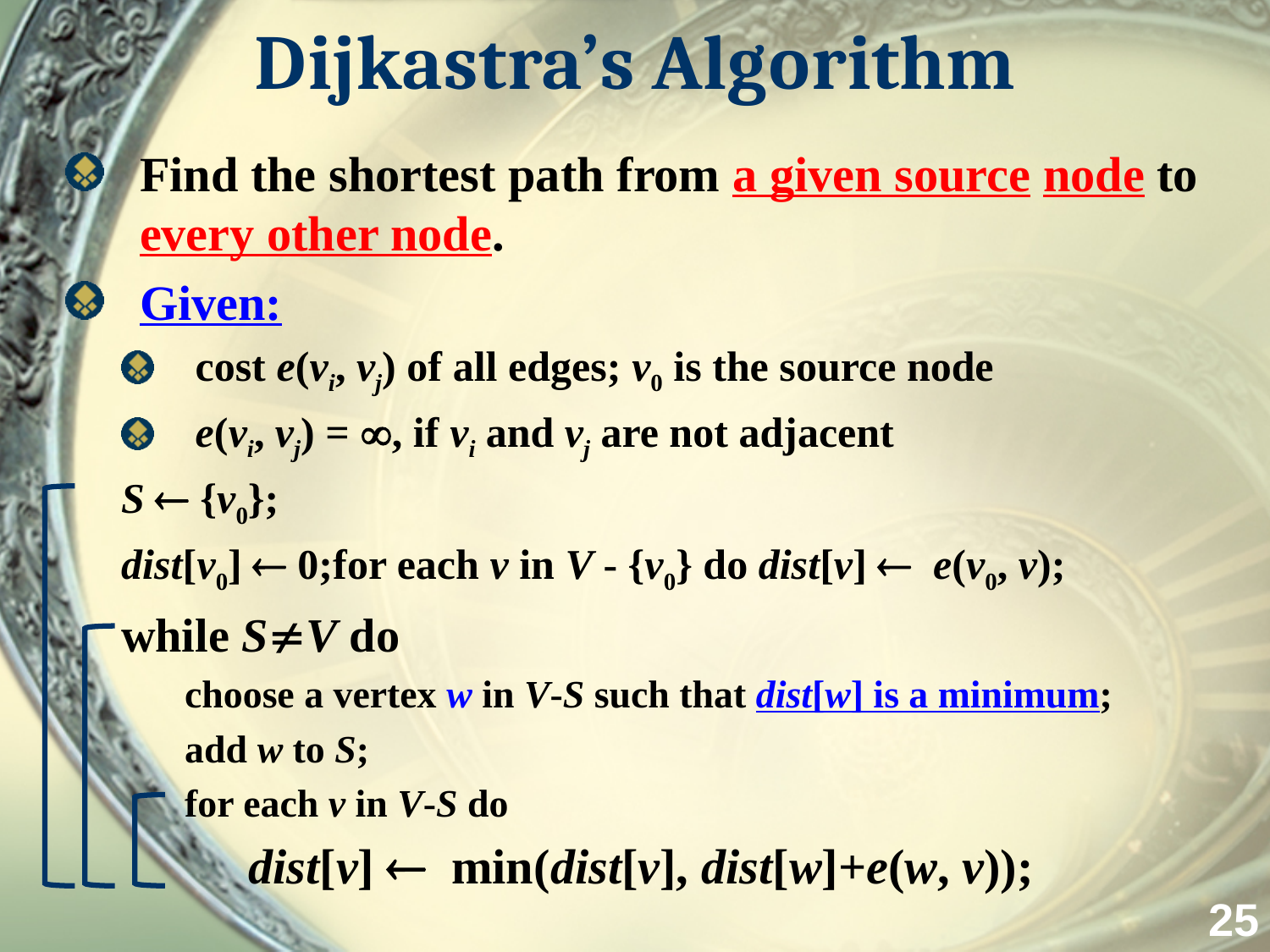

# Dijkastra’s Algorithm
Find the shortest path from a given source node to every other node.
Given:
cost e(vi, vj) of all edges; v0 is the source node
e(vi, vj) = ∞, if vi and vj are not adjacent
S ← {v0};
dist[v0] ← 0;for each v in V - {v0} do dist[v] ←  e(v0, v);
while S≠V do
choose a vertex w in V-S such that dist[w] is a minimum;
add w to S;
for each v in V-S do
dist[v] ←  min(dist[v], dist[w]+e(w, v));

25